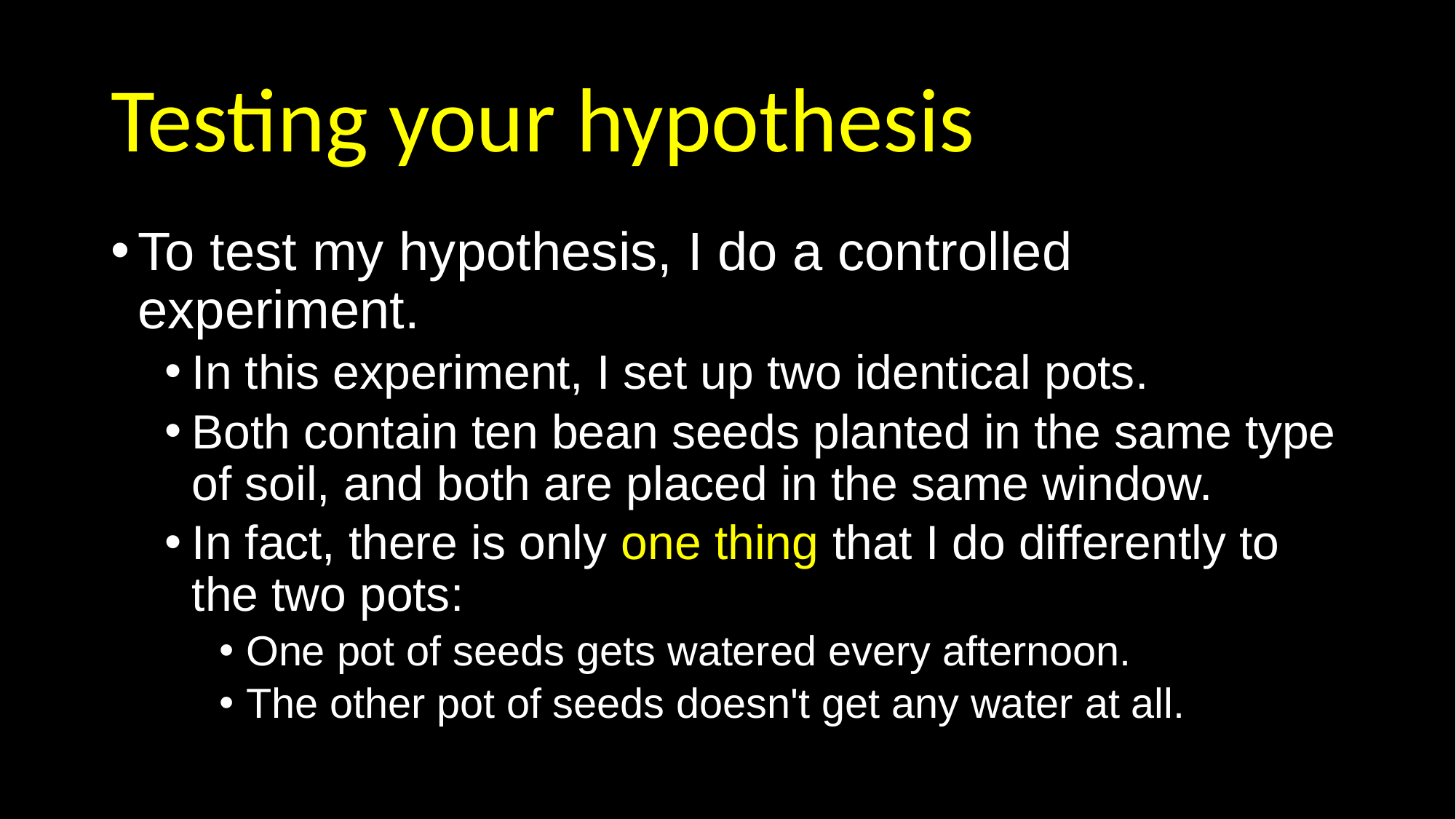

# Testing your hypothesis
To test my hypothesis, I do a controlled experiment.
In this experiment, I set up two identical pots.
Both contain ten bean seeds planted in the same type of soil, and both are placed in the same window.
In fact, there is only one thing that I do differently to the two pots:
One pot of seeds gets watered every afternoon.
The other pot of seeds doesn't get any water at all.